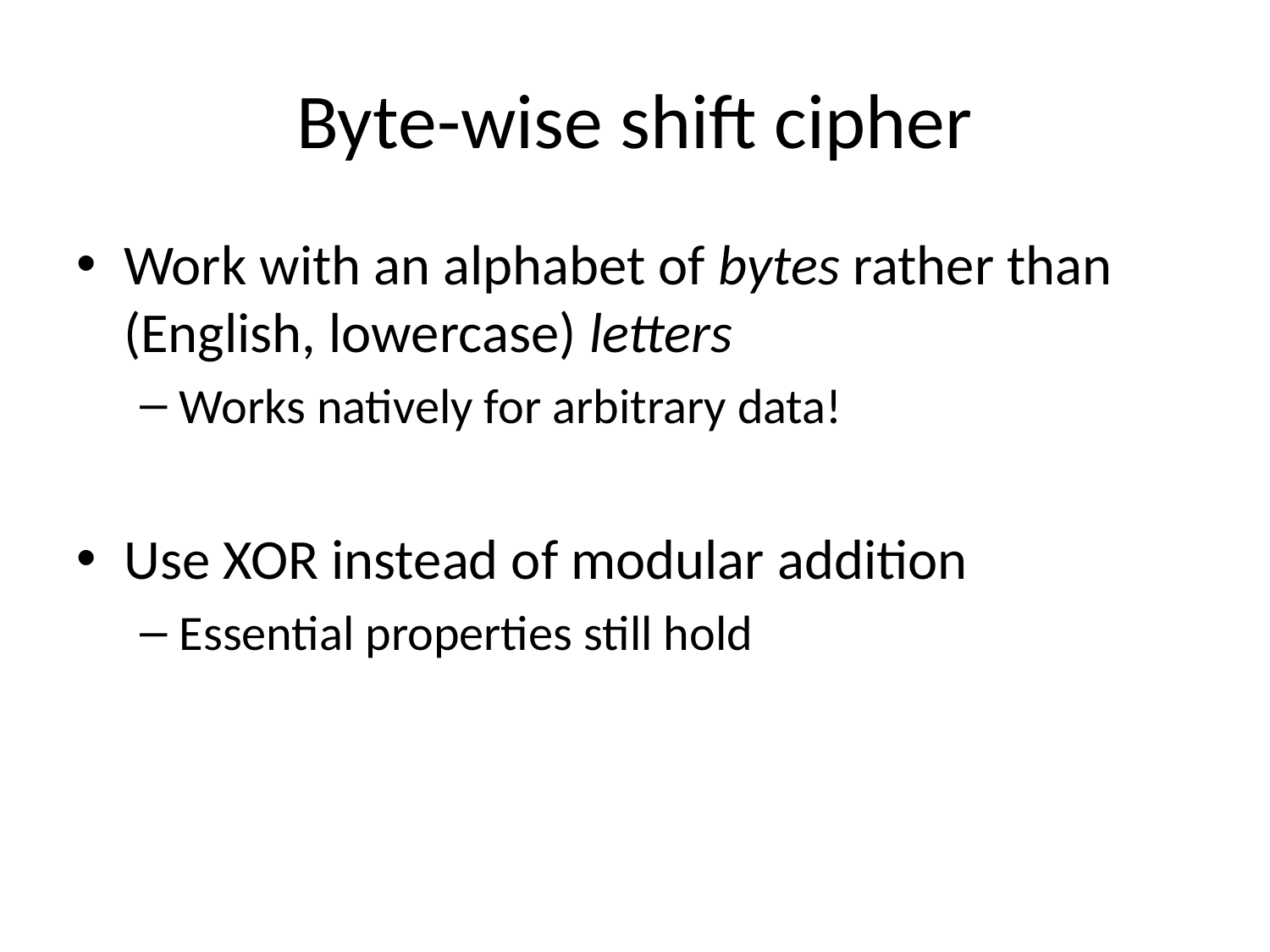

# Byte-wise shift cipher
Work with an alphabet of bytes rather than (English, lowercase) letters
Works natively for arbitrary data!

Use XOR instead of modular addition
Essential properties still hold